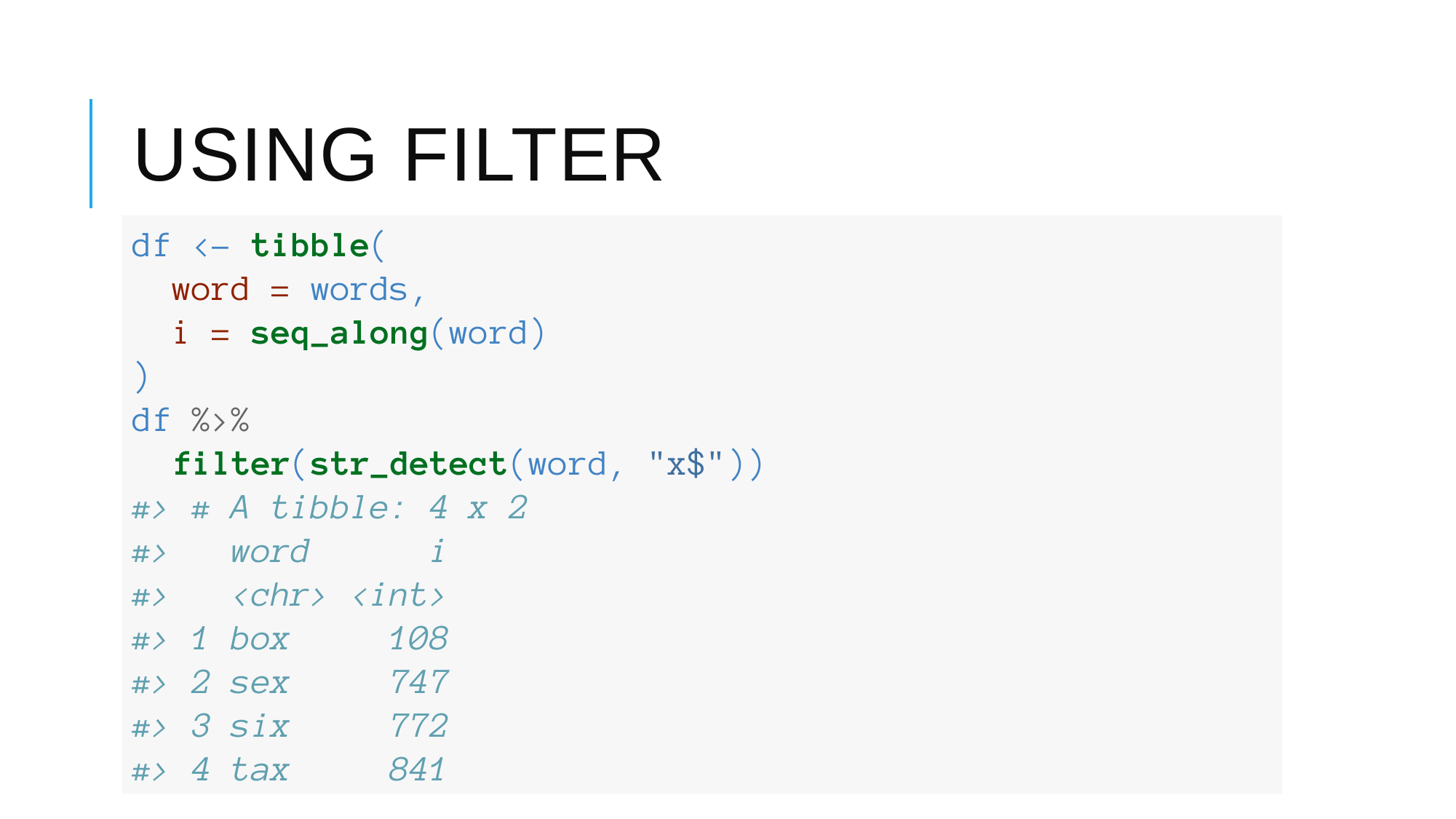

# Using filter
df <- tibble(
  word = words,
  i = seq_along(word)
)
df %>%
  filter(str_detect(word, "x$"))
#> # A tibble: 4 x 2
#>   word      i
#>   <chr> <int>
#> 1 box     108
#> 2 sex     747
#> 3 six     772
#> 4 tax     841